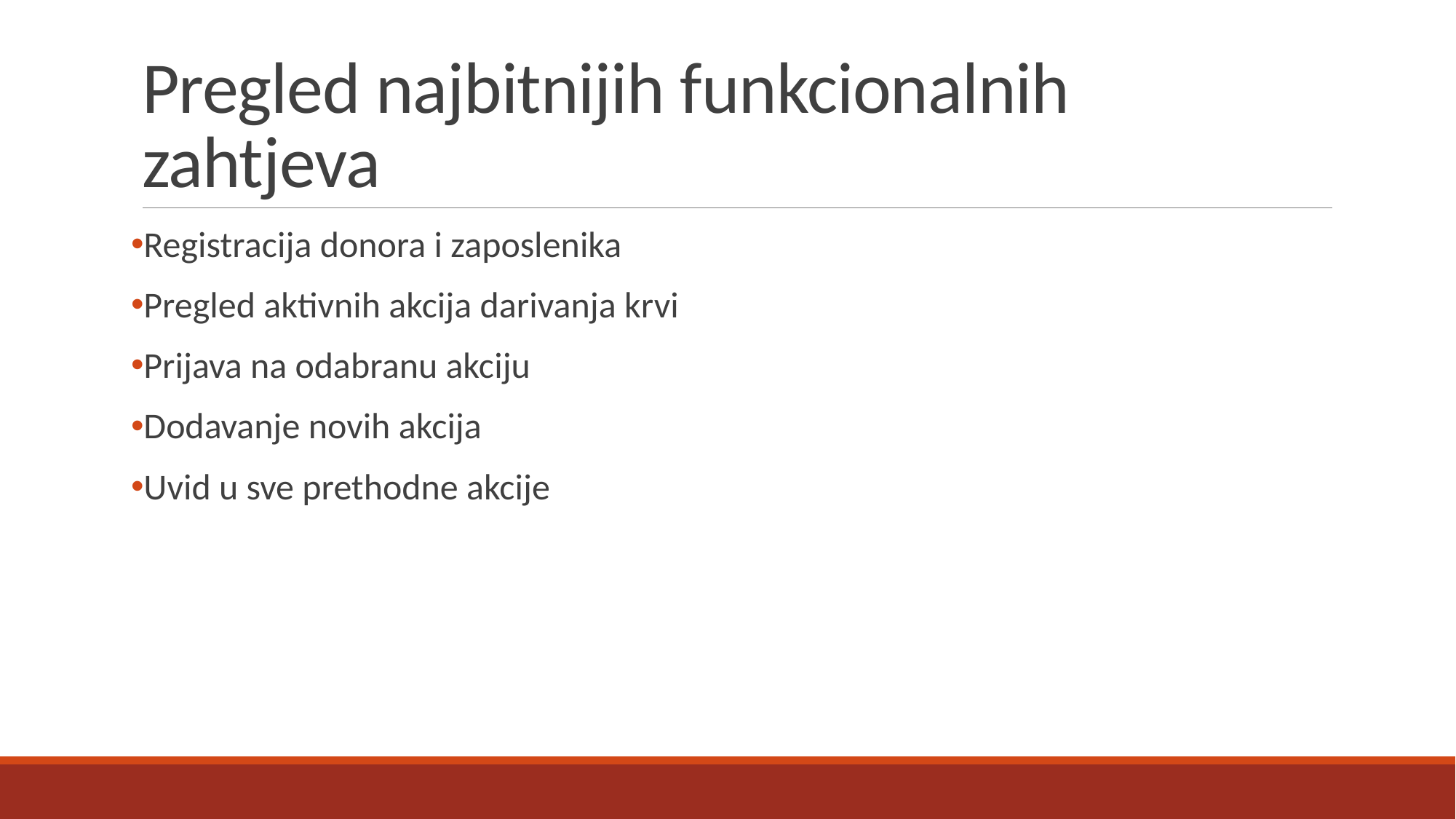

# Pregled najbitnijih funkcionalnih zahtjeva
Registracija donora i zaposlenika
Pregled aktivnih akcija darivanja krvi
Prijava na odabranu akciju
Dodavanje novih akcija
Uvid u sve prethodne akcije